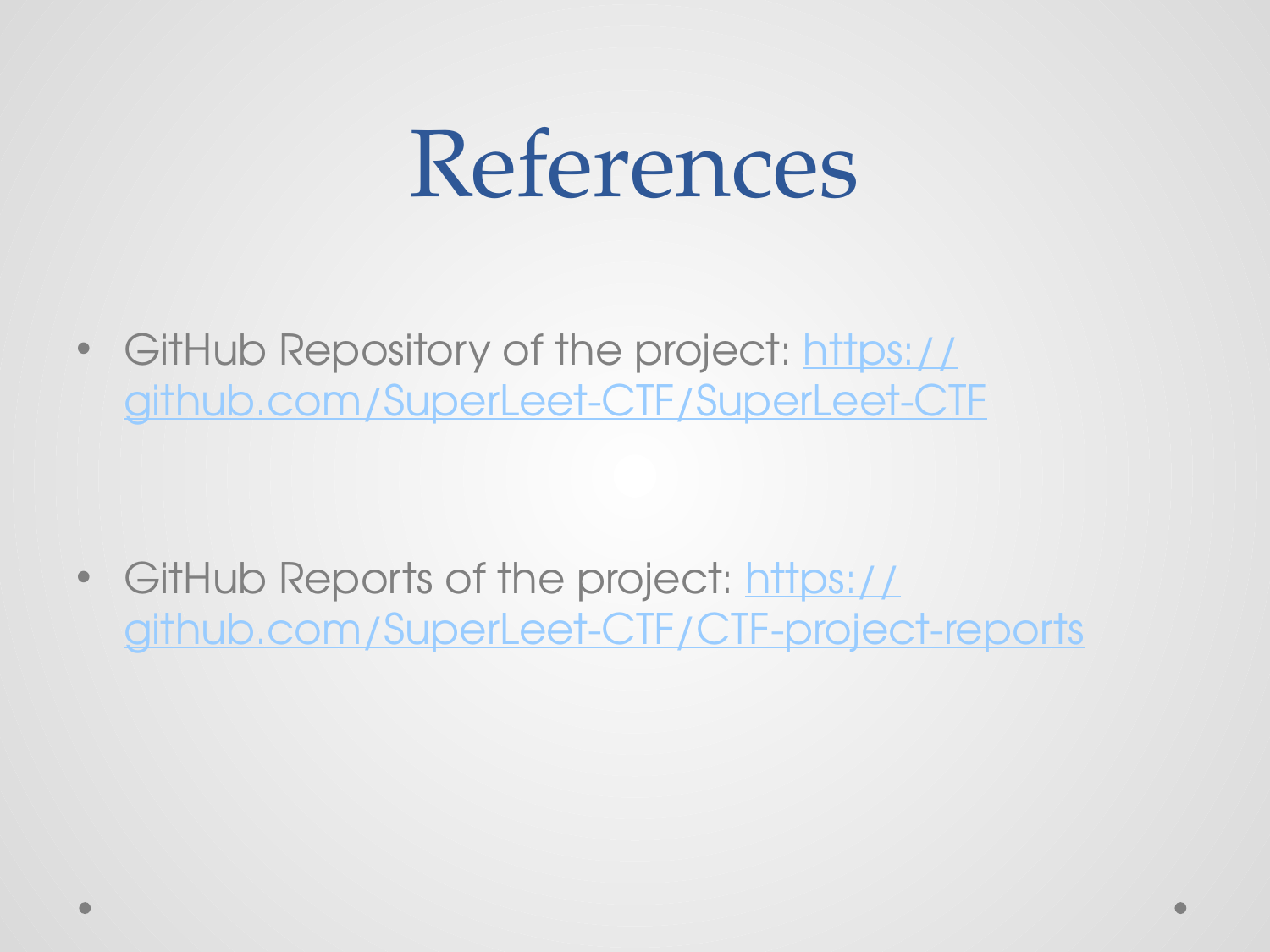

# References
GitHub Repository of the project: https://github.com/SuperLeet-CTF/SuperLeet-CTF

GitHub Reports of the project: https://github.com/SuperLeet-CTF/CTF-project-reports